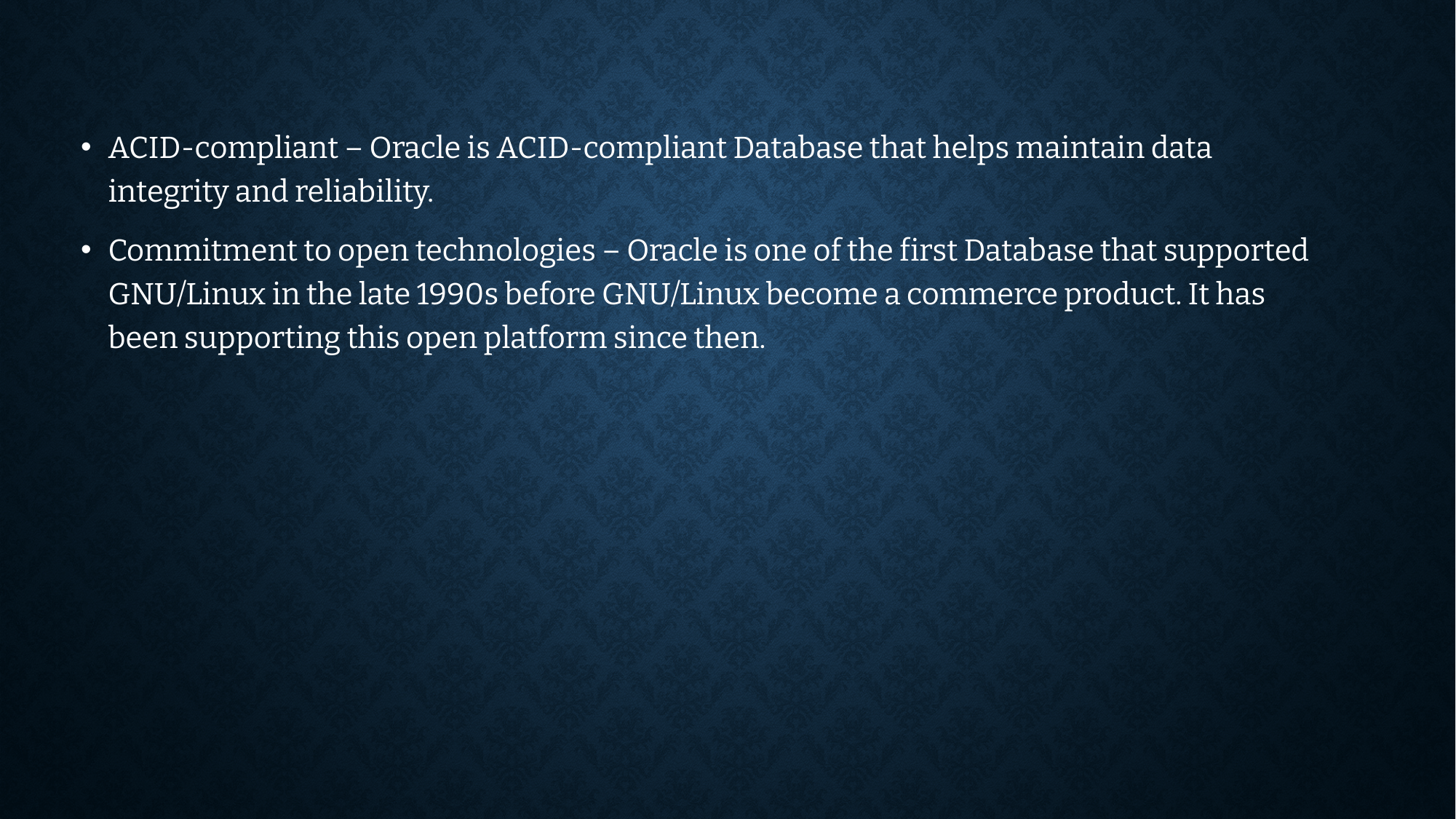

ACID-compliant – Oracle is ACID-compliant Database that helps maintain data integrity and reliability.
Commitment to open technologies – Oracle is one of the first Database that supported GNU/Linux in the late 1990s before GNU/Linux become a commerce product. It has been supporting this open platform since then.